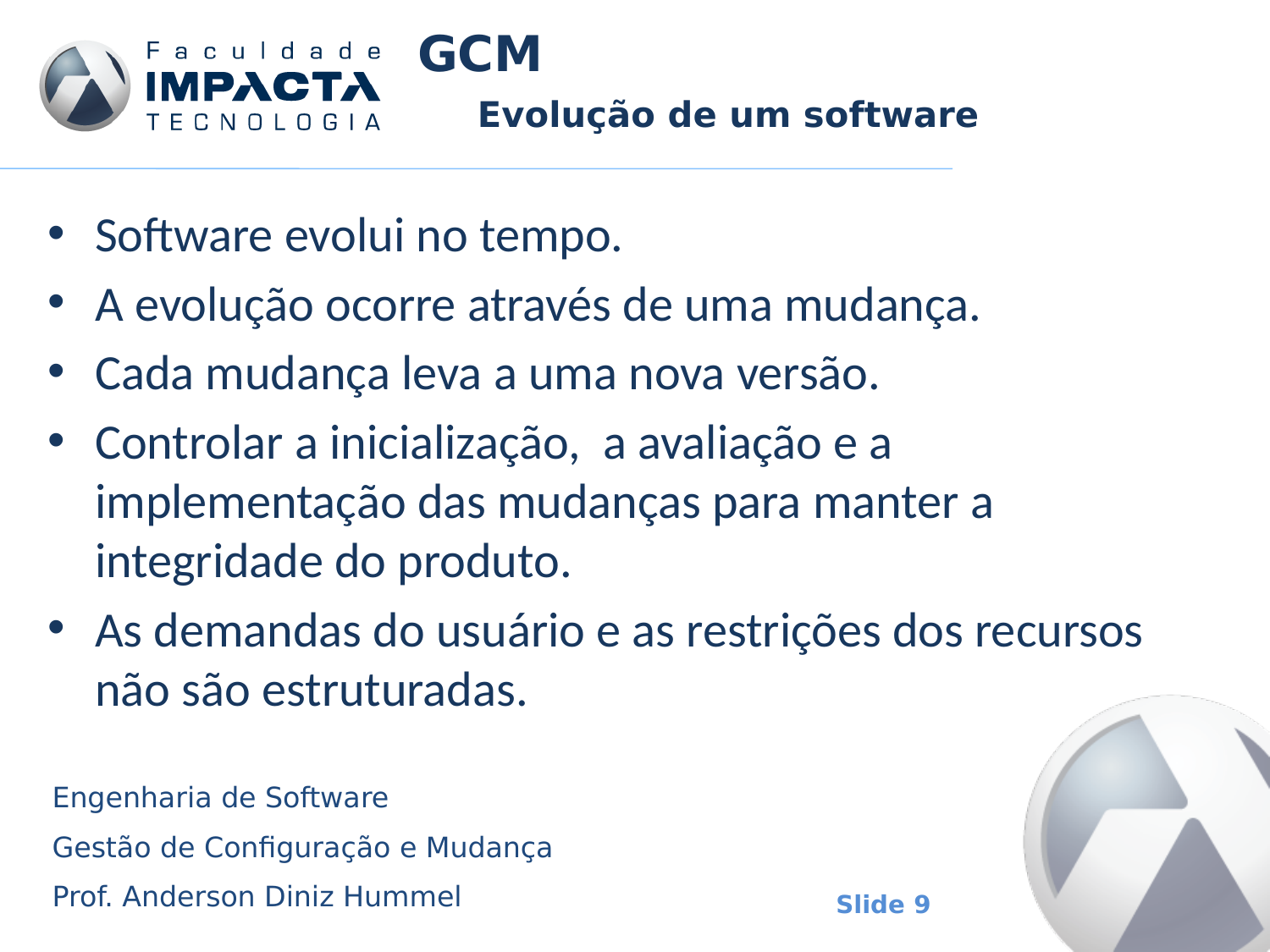

# GCM
Evolução de um software
Software evolui no tempo.
A evolução ocorre através de uma mudança.
Cada mudança leva a uma nova versão.
Controlar a inicialização,  a avaliação e a implementação das mudanças para manter a integridade do produto.
As demandas do usuário e as restrições dos recursos não são estruturadas.
Engenharia de Software
Gestão de Configuração e Mudança

Prof. Anderson Diniz Hummel